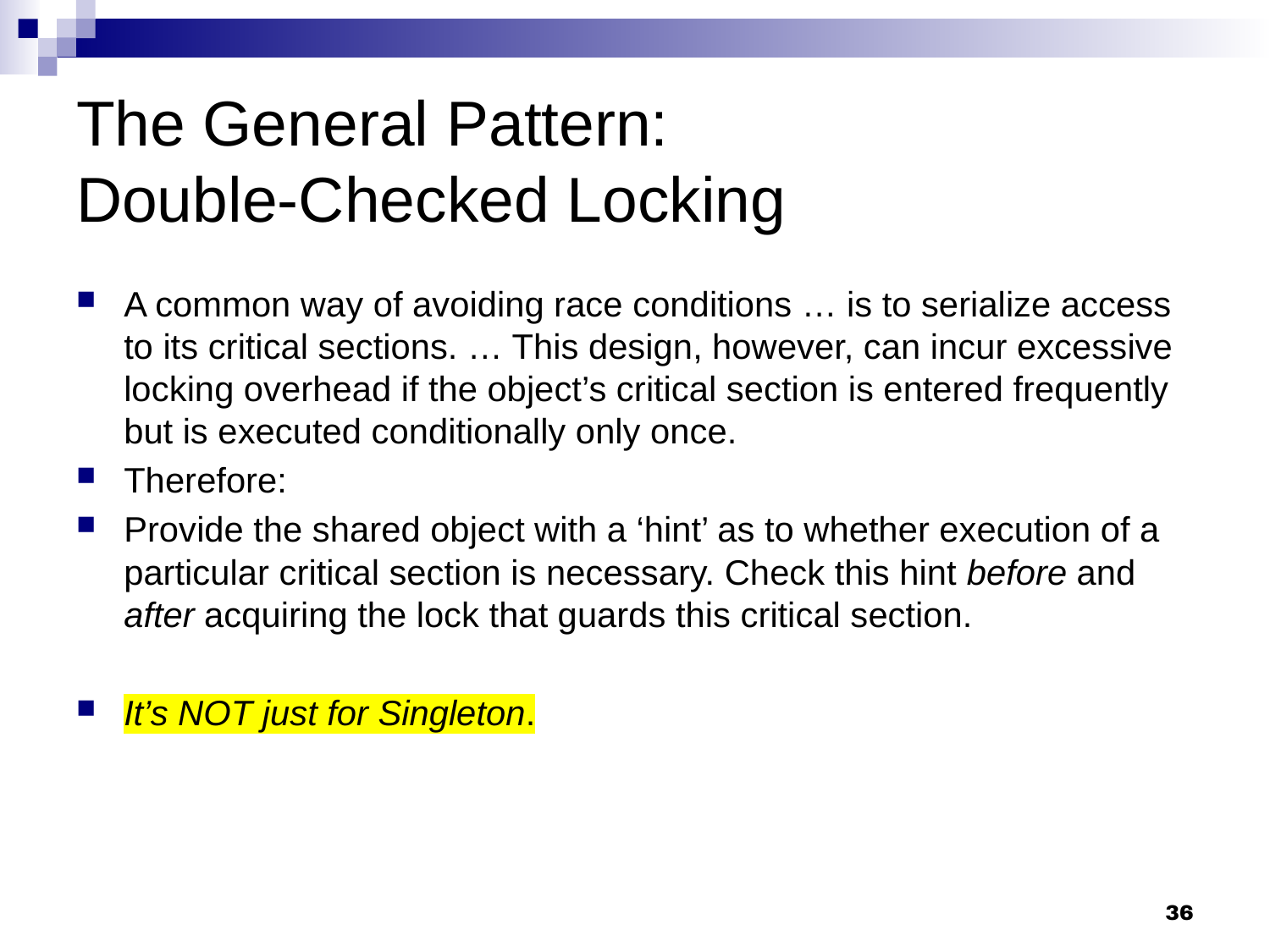

# The General Pattern: Double-Checked Locking
A common way of avoiding race conditions … is to serialize access to its critical sections. … This design, however, can incur excessive locking overhead if the object’s critical section is entered frequently but is executed conditionally only once.
Therefore:
Provide the shared object with a ‘hint’ as to whether execution of a particular critical section is necessary. Check this hint before and after acquiring the lock that guards this critical section.

It’s NOT just for Singleton.
36